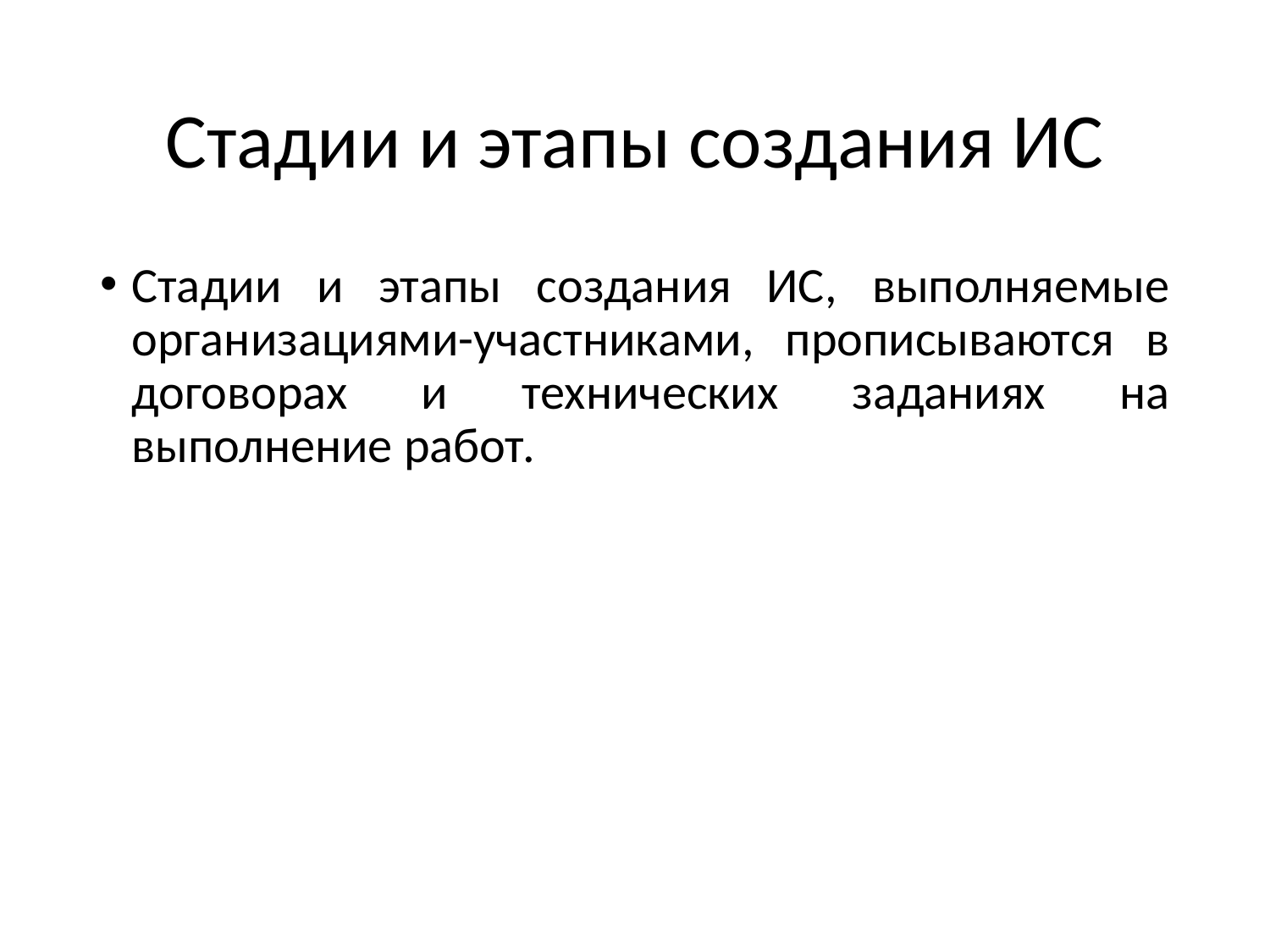

# Стадии и этапы создания ИС
Стадии и этапы создания ИС, выполняемые организациями-участниками, прописываются в договорах и технических заданиях на выполнение работ.